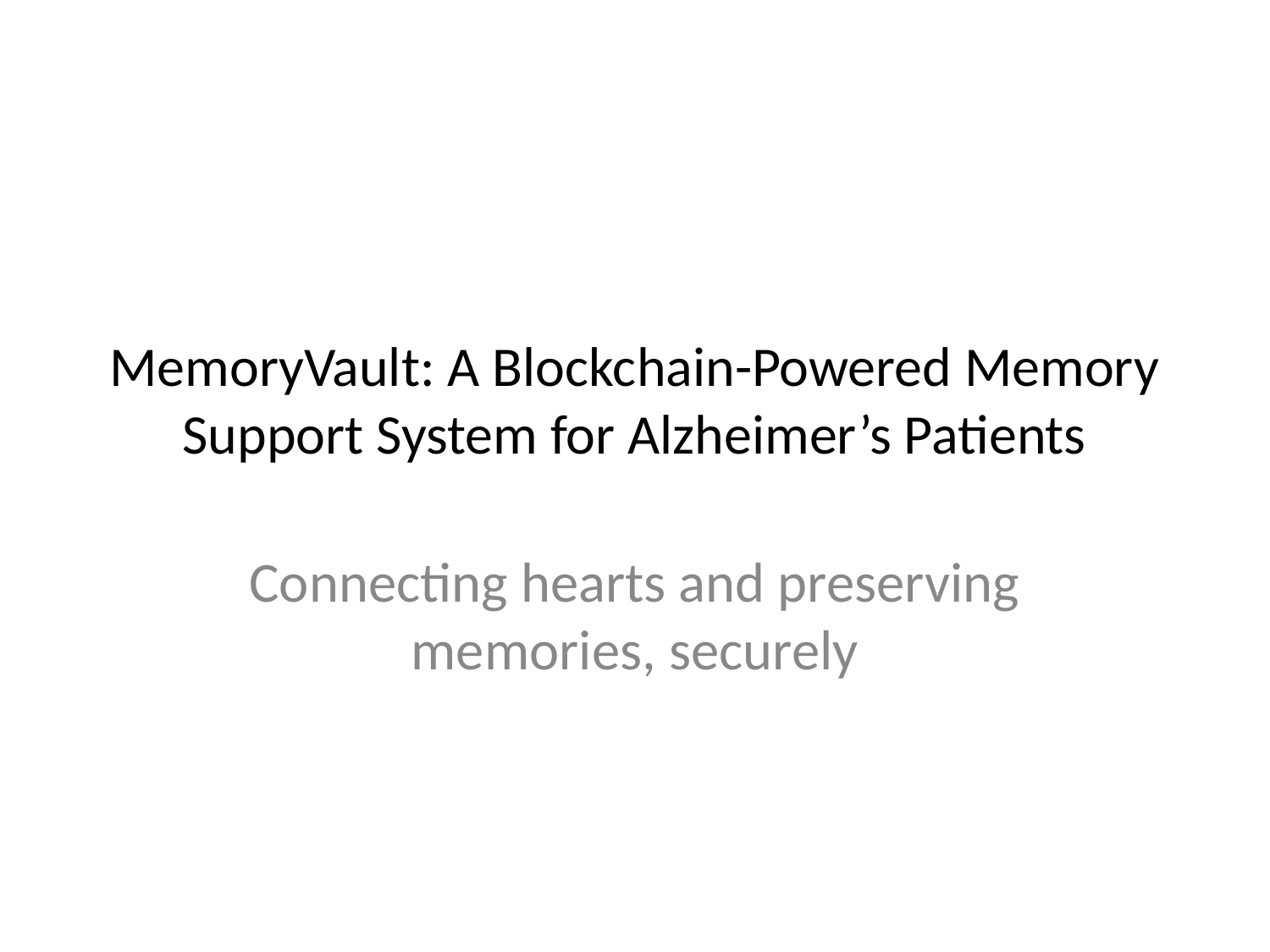

# MemoryVault: A Blockchain-Powered Memory Support System for Alzheimer’s Patients
Connecting hearts and preserving memories, securely